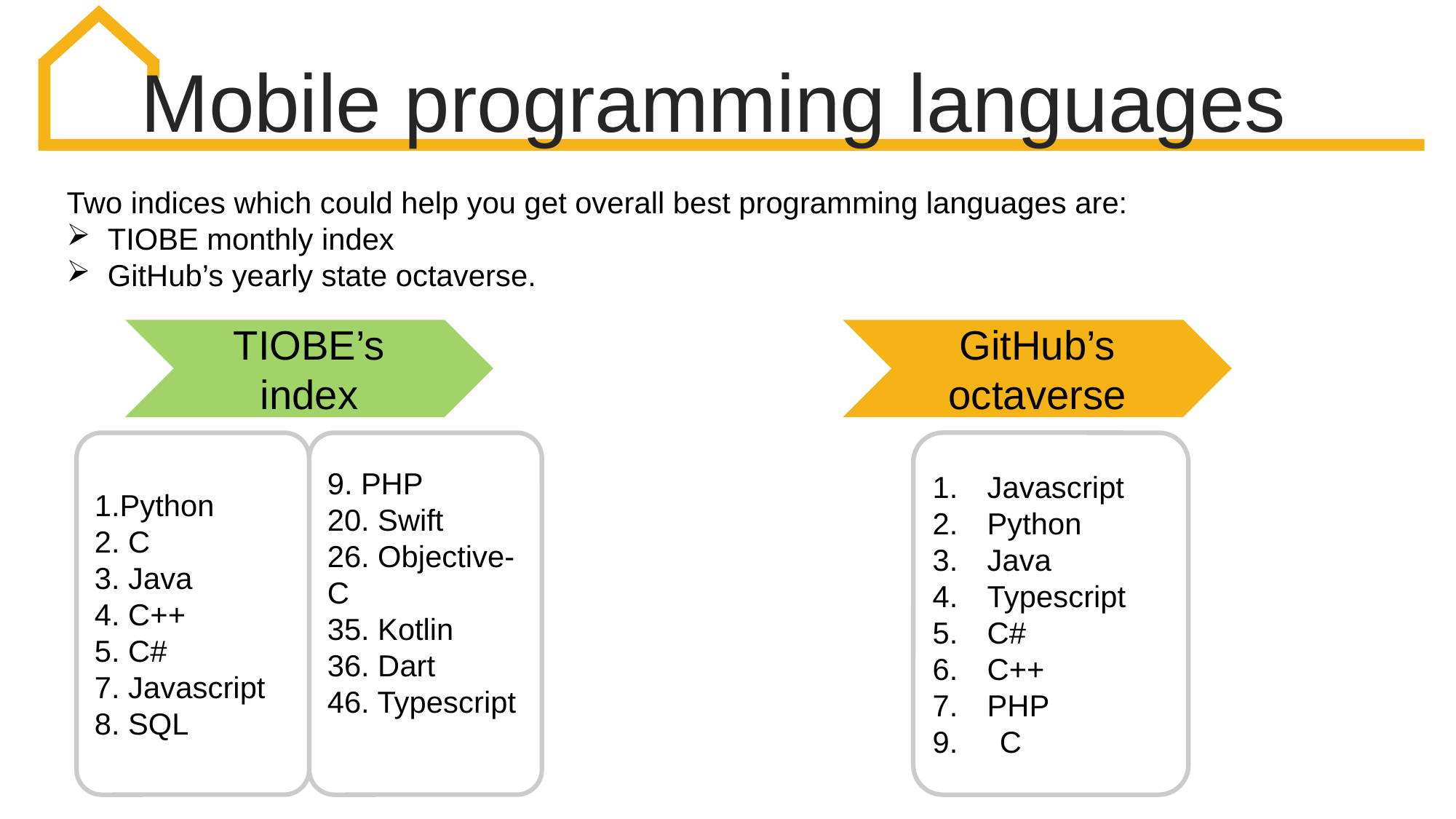

Mobile programming languages
Two indices which could help you get overall best programming languages are:
TIOBE monthly index
GitHub’s yearly state octaverse.

TIOBE’s index
GitHub’s octaverse
9. PHP
20. Swift
26. Objective-C
35. Kotlin
36. Dart
46. Typescript

Javascript
Python
Java
Typescript
C#
C++
PHP
9.     C
1.Python
2. C
3. Java
4. C++
5. C#
7. Javascript
8. SQL